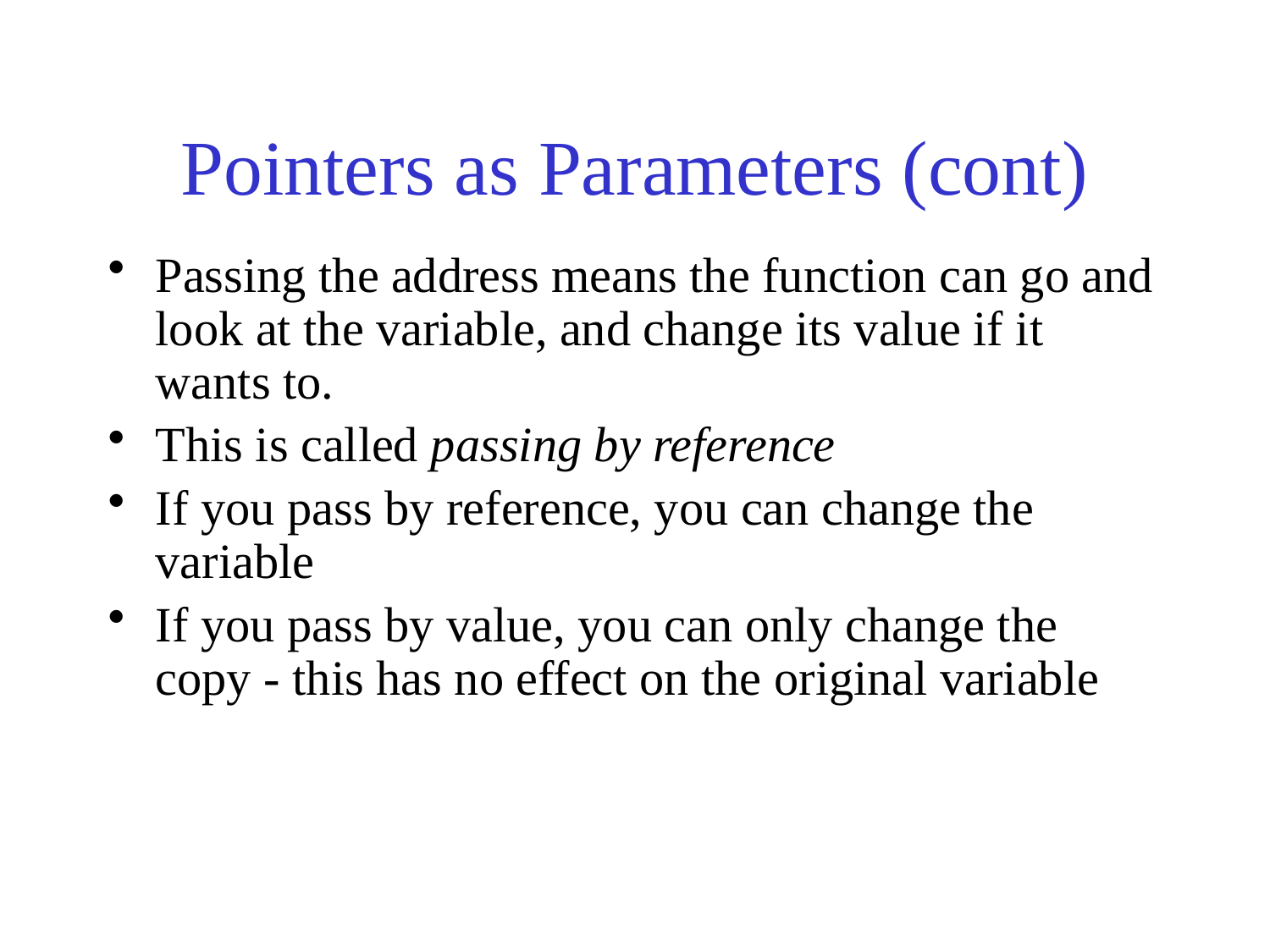

# Pointers as Parameters (cont)
Passing the address means the function can go and look at the variable, and change its value if it wants to.
This is called passing by reference
If you pass by reference, you can change the variable
If you pass by value, you can only change the copy - this has no effect on the original variable